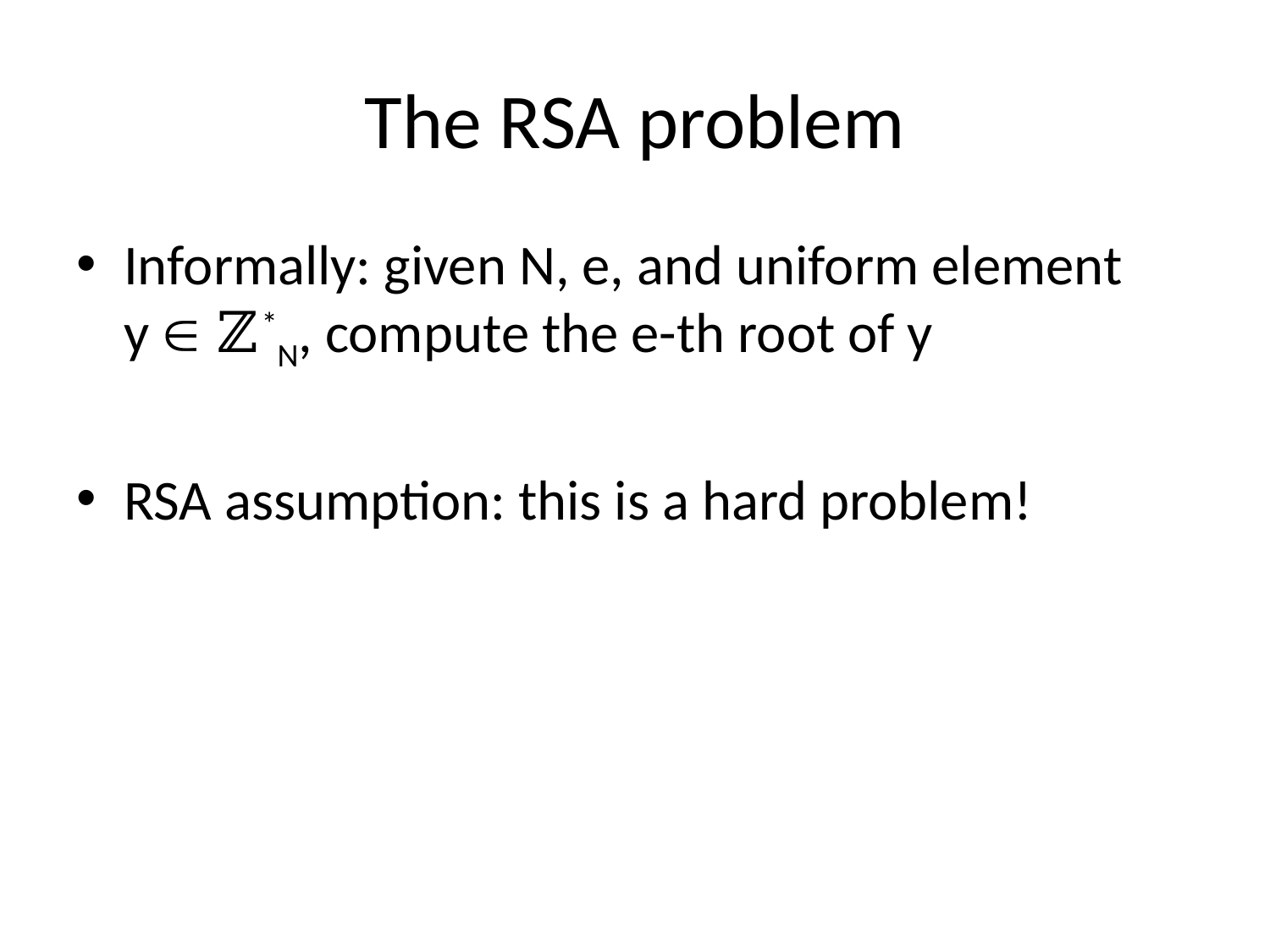

# The RSA problem
Informally: given N, e, and uniform element
y ∈ ℤ*N, compute the e-th root of y

RSA assumption: this is a hard problem!